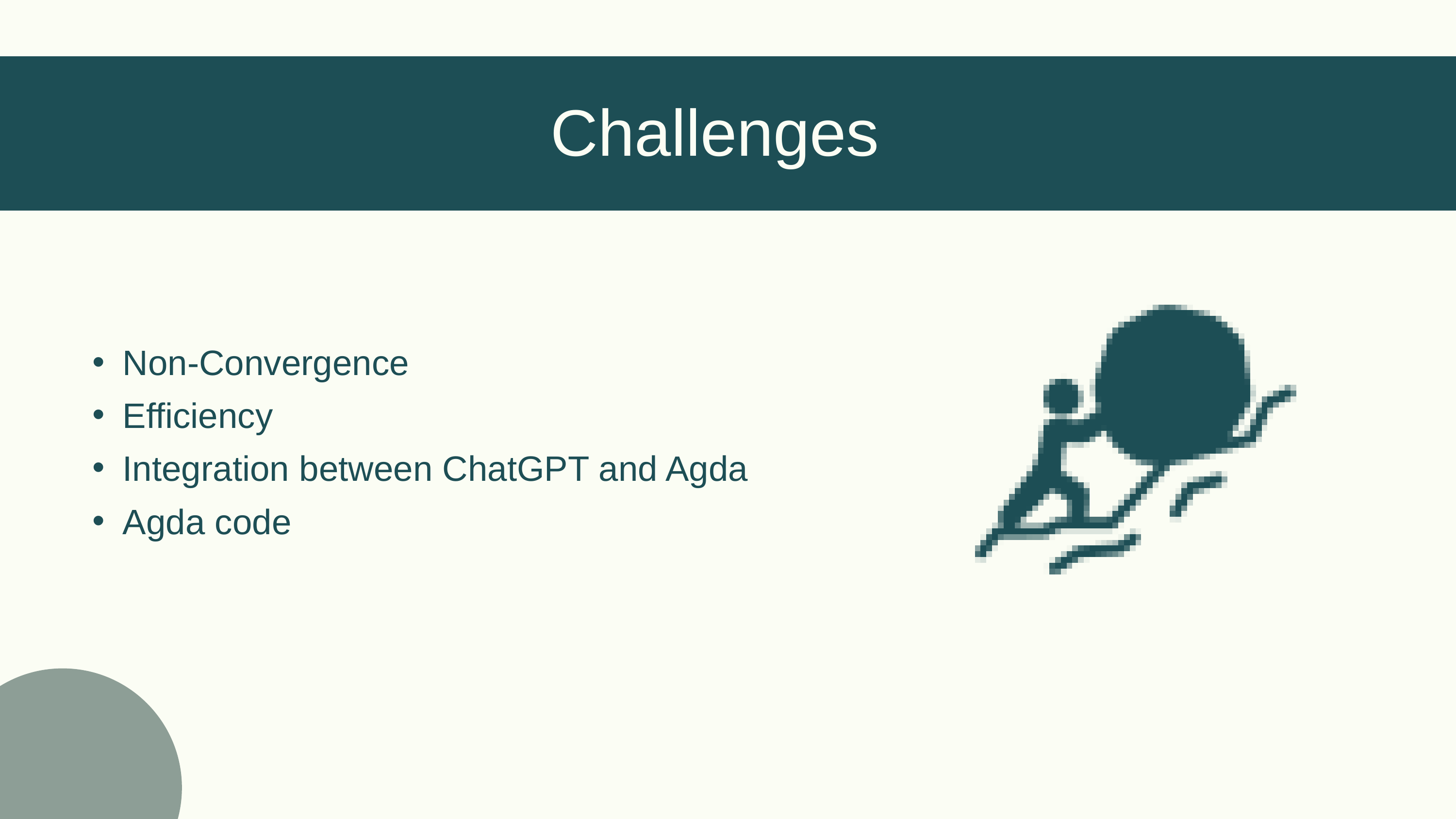

Challenges

Non-Convergence
Efficiency
Integration between ChatGPT and Agda
Agda code